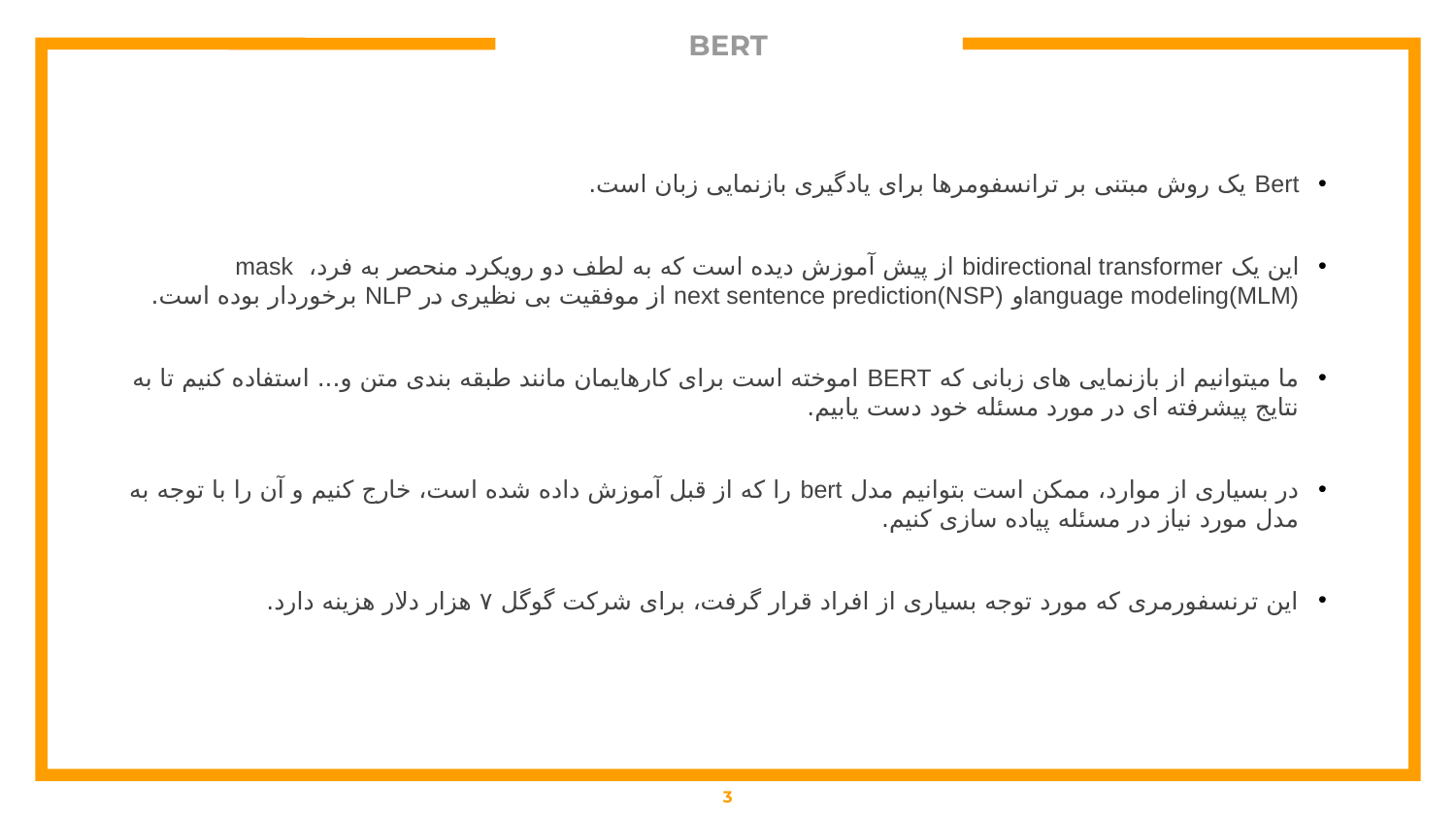

# BERT
Bert یک روش مبتنی بر ترانسفومرها برای یادگیری بازنمایی زبان است.

این یک bidirectional transformer از پیش آموزش دیده است که به لطف دو رویکرد منحصر به فرد،  mask language modeling(MLM)و next sentence prediction(NSP) از موفقیت بی نظیری در NLP برخوردار بوده است.

ما میتوانیم از بازنمایی های زبانی که BERT اموخته است برای کارهایمان مانند طبقه بندی متن و... استفاده کنیم تا به نتایج پیشرفته ای در مورد مسئله خود دست یابیم.

در بسیاری از موارد، ممکن است بتوانیم مدل bert را که از قبل آموزش داده شده است، خارج کنیم و آن را با توجه به مدل مورد نیاز در مسئله پیاده سازی کنیم.

این ترنسفورمری که مورد توجه بسیاری از افراد قرار گرفت، برای شرکت گوگل ۷ هزار دلار هزینه دارد.

3